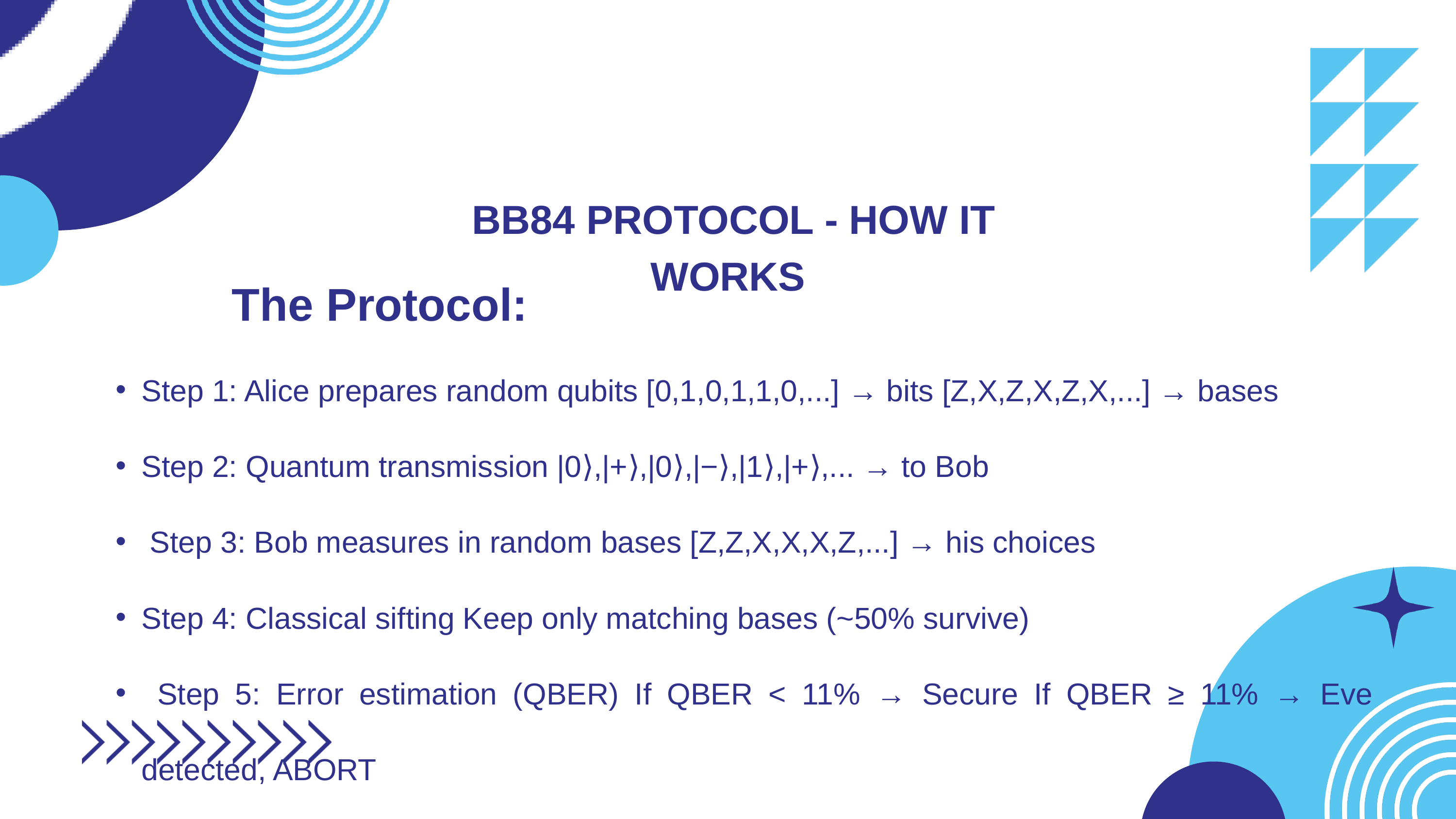

BB84 PROTOCOL - HOW IT WORKS
The Protocol:
Step 1: Alice prepares random qubits [0,1,0,1,1,0,...] → bits [Z,X,Z,X,Z,X,...] → bases
Step 2: Quantum transmission |0⟩,|+⟩,|0⟩,|−⟩,|1⟩,|+⟩,... → to Bob
 Step 3: Bob measures in random bases [Z,Z,X,X,X,Z,...] → his choices
Step 4: Classical sifting Keep only matching bases (~50% survive)
 Step 5: Error estimation (QBER) If QBER < 11% → Secure If QBER ≥ 11% → Eve detected, ABORT